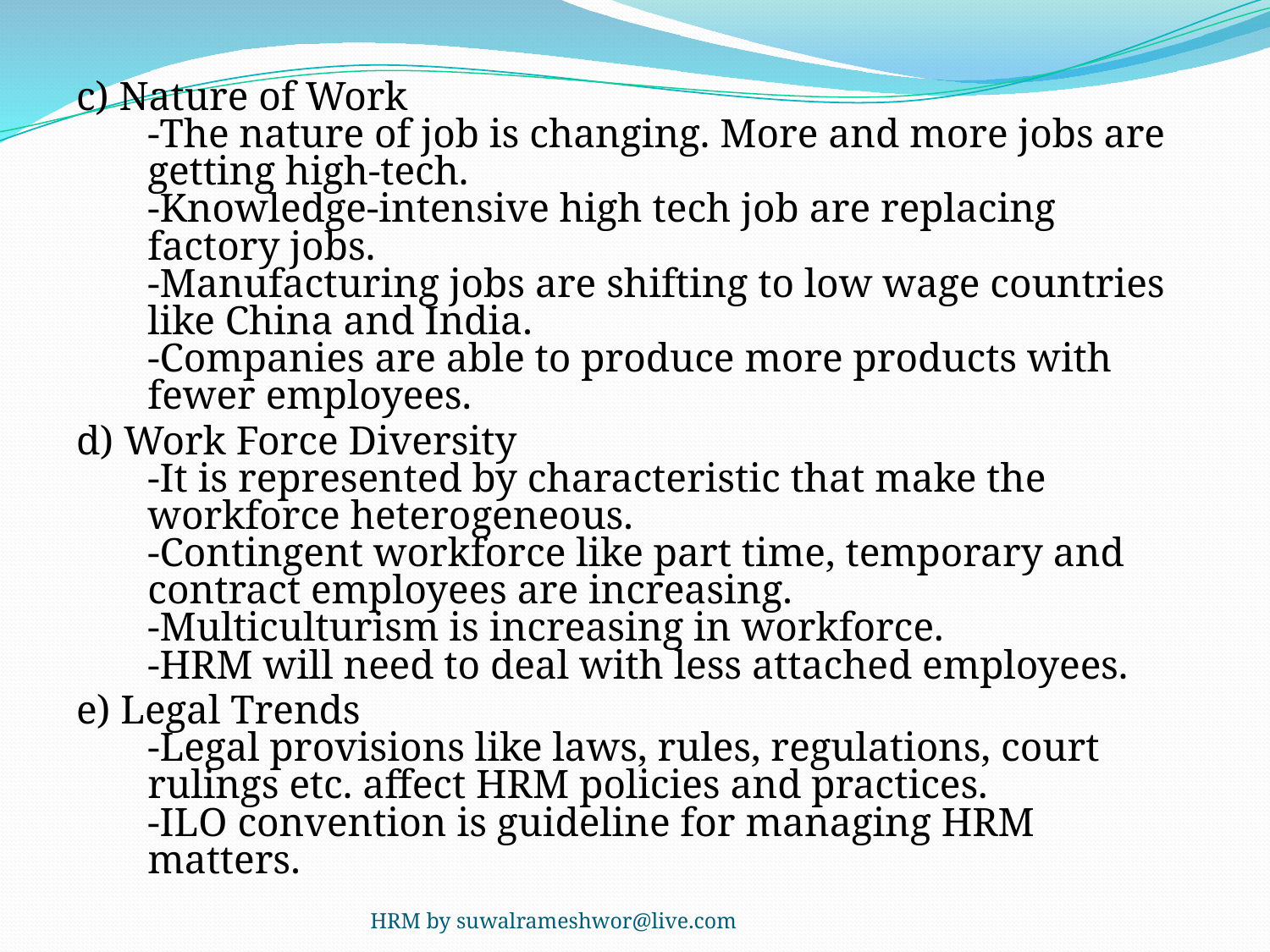

c) Nature of Work
-The nature of job is changing. More and more jobs are getting high-tech.
-Knowledge-intensive high tech job are replacing factory jobs.
-Manufacturing jobs are shifting to low wage countries like China and India.
-Companies are able to produce more products with fewer employees.
d) Work Force Diversity
-It is represented by characteristic that make the workforce heterogeneous.
-Contingent workforce like part time, temporary and contract employees are increasing.
-Multiculturism is increasing in workforce.
-HRM will need to deal with less attached employees.
e) Legal Trends
-Legal provisions like laws, rules, regulations, court rulings etc. affect HRM policies and practices.
-ILO convention is guideline for managing HRM matters.

HRM by suwalrameshwor@live.com